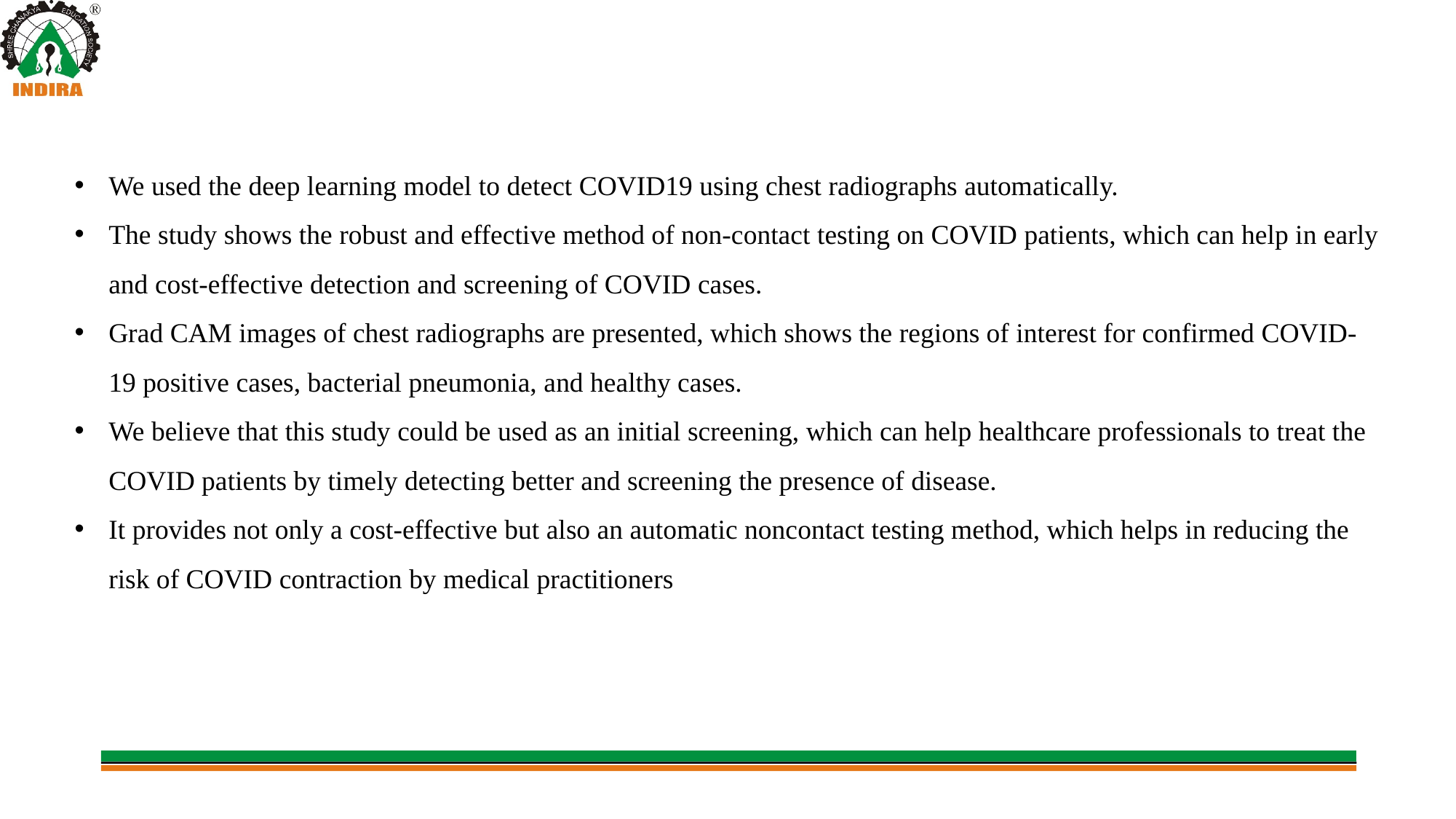

We used the deep learning model to detect COVID19 using chest radiographs automatically.
The study shows the robust and effective method of non-contact testing on COVID patients, which can help in early and cost-effective detection and screening of COVID cases.
Grad CAM images of chest radiographs are presented, which shows the regions of interest for confirmed COVID-19 positive cases, bacterial pneumonia, and healthy cases.
We believe that this study could be used as an initial screening, which can help healthcare professionals to treat the COVID patients by timely detecting better and screening the presence of disease.
It provides not only a cost-effective but also an automatic noncontact testing method, which helps in reducing the risk of COVID contraction by medical practitioners